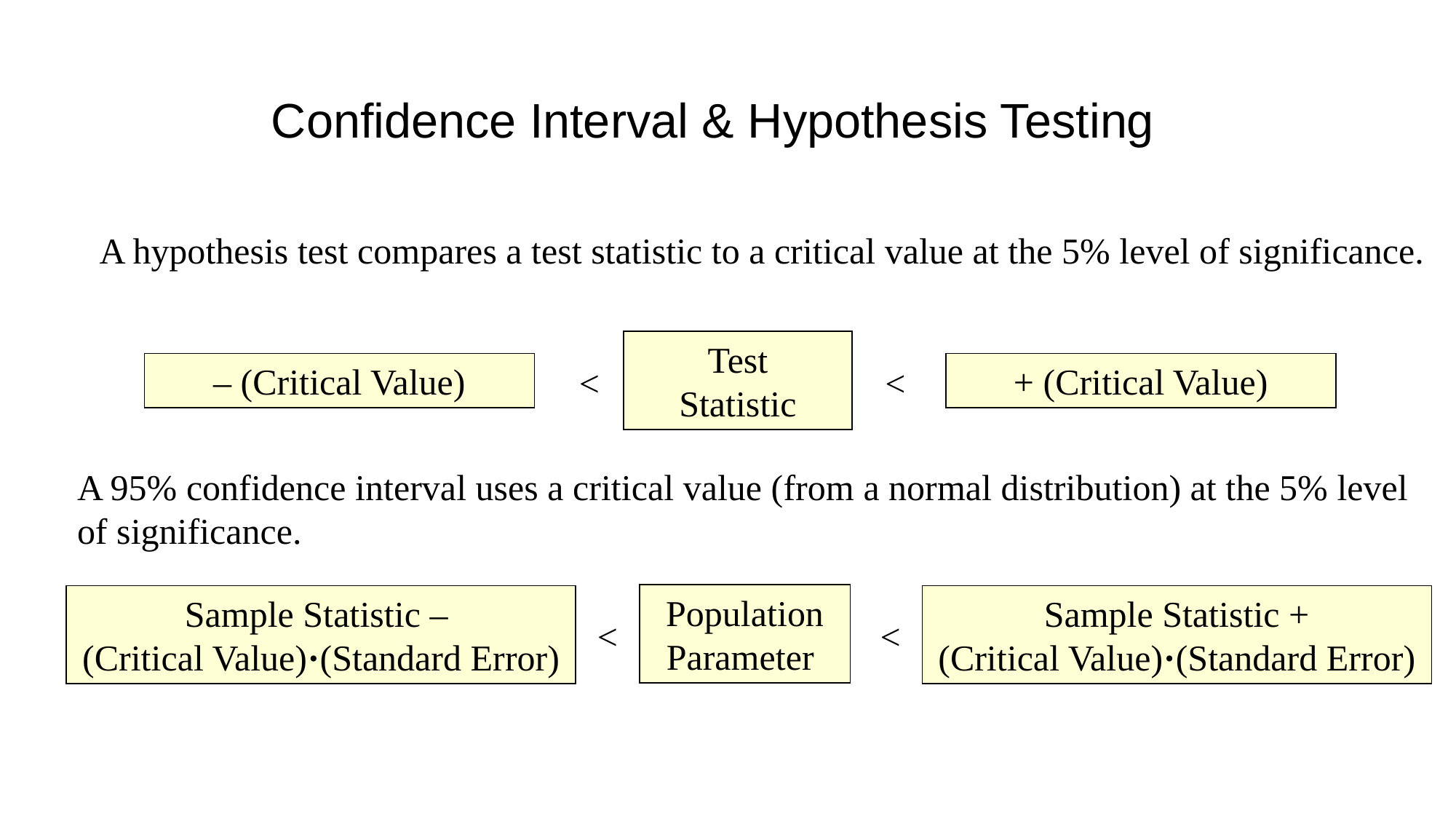

# Confidence Interval & Hypothesis Testing
A hypothesis test compares a test statistic to a critical value at the 5% level of significance.
Test
Statistic
<
<
– (Critical Value)
+ (Critical Value)
A 95% confidence interval uses a critical value (from a normal distribution) at the 5% level of significance.
Population
Parameter
<
<
Sample Statistic –
(Critical Value)·(Standard Error)
Sample Statistic +
(Critical Value)·(Standard Error)